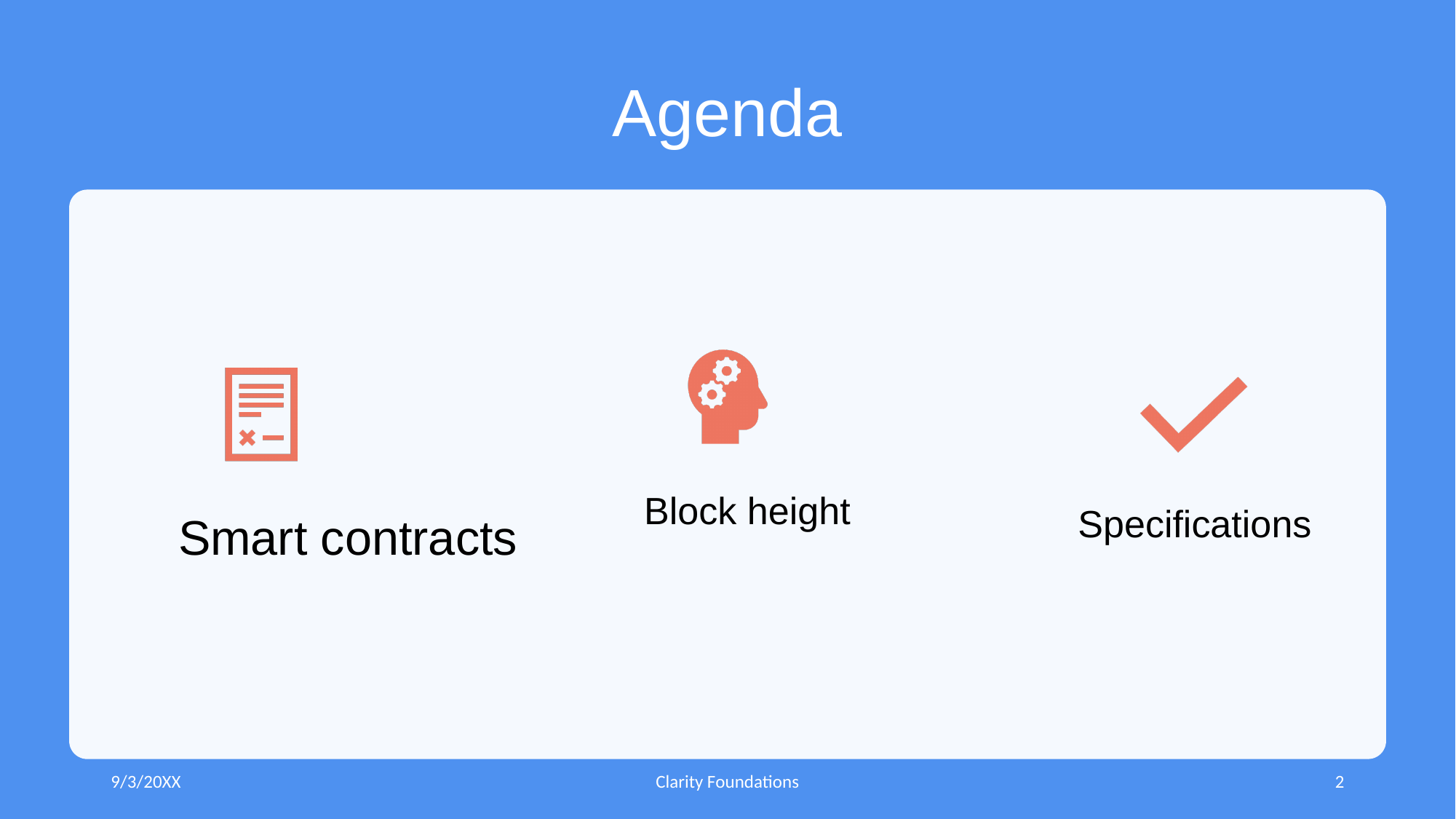

# Agenda

Block height
Specifications
Smart contracts
9/3/20XX
Clarity Foundations
2